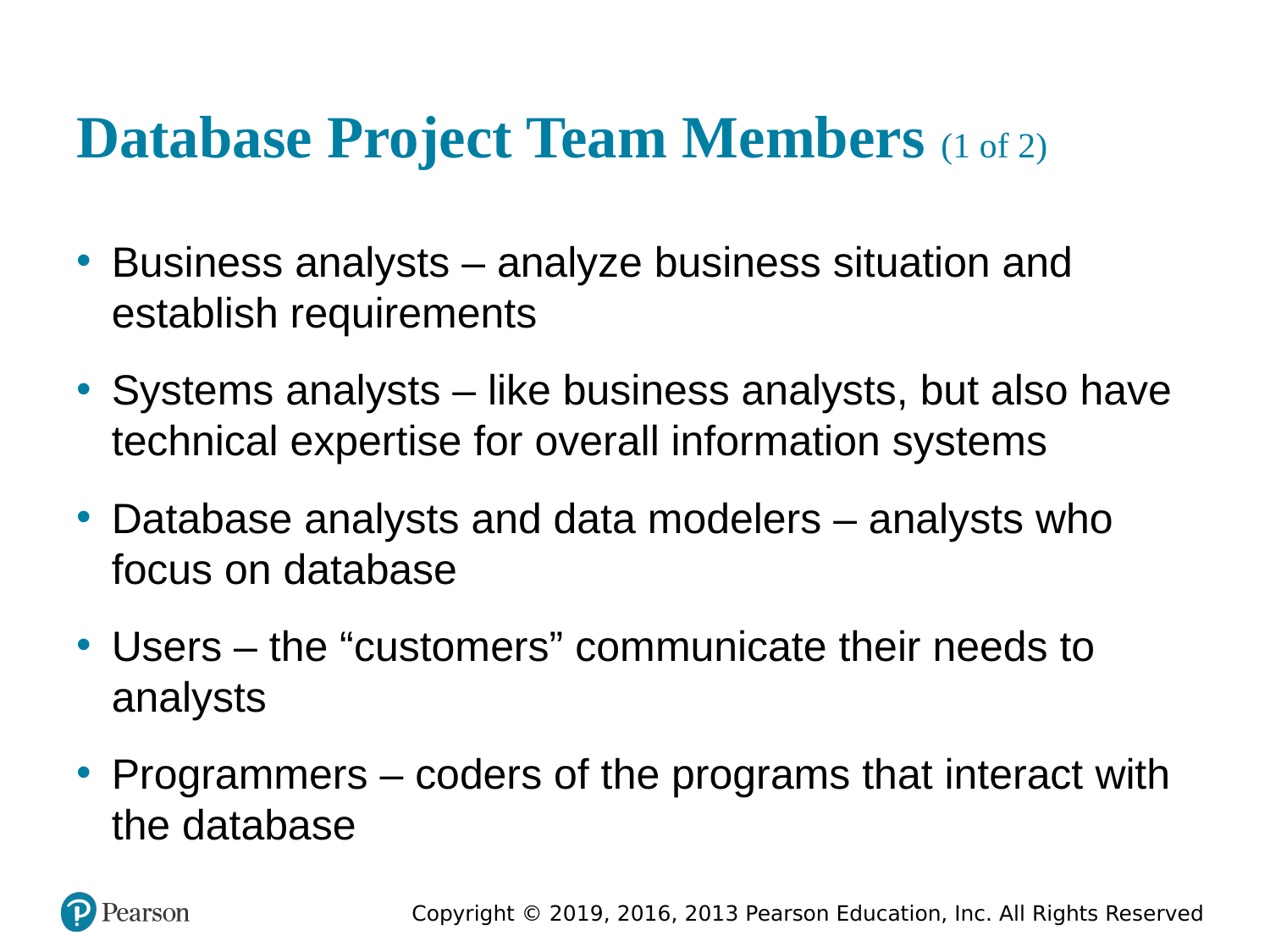

# Database Project Team Members (1 of 2)
Business analysts – analyze business situation and establish requirements
Systems analysts – like business analysts, but also have technical expertise for overall information systems
Database analysts and data modelers – analysts who focus on database
Users – the “customers” communicate their needs to analysts
Programmers – coders of the programs that interact with the database